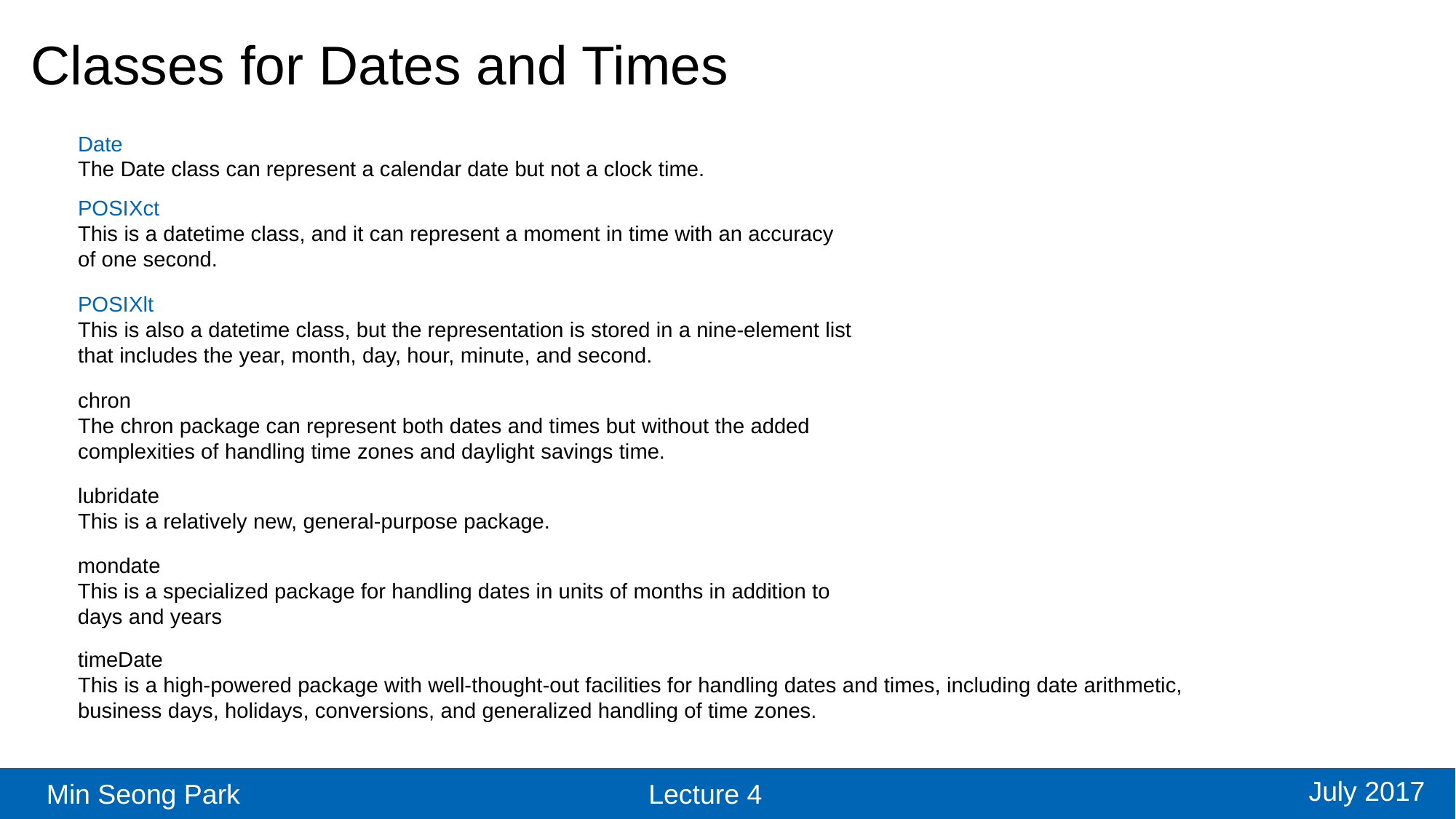

Classes for Dates and Times
Date
The Date class can represent a calendar date but not a clock time.
POSIXct
This is a datetime class, and it can represent a moment in time with an accuracy
of one second.
POSIXlt
This is also a datetime class, but the representation is stored in a nine-element list
that includes the year, month, day, hour, minute, and second.
chron
The chron package can represent both dates and times but without the added
complexities of handling time zones and daylight savings time.
lubridate
This is a relatively new, general-purpose package.
mondate
This is a specialized package for handling dates in units of months in addition to
days and years
timeDate
This is a high-powered package with well-thought-out facilities for handling dates and times, including date arithmetic, business days, holidays, conversions, and generalized handling of time zones.

July 2017
Min Seong Park
Lecture 4